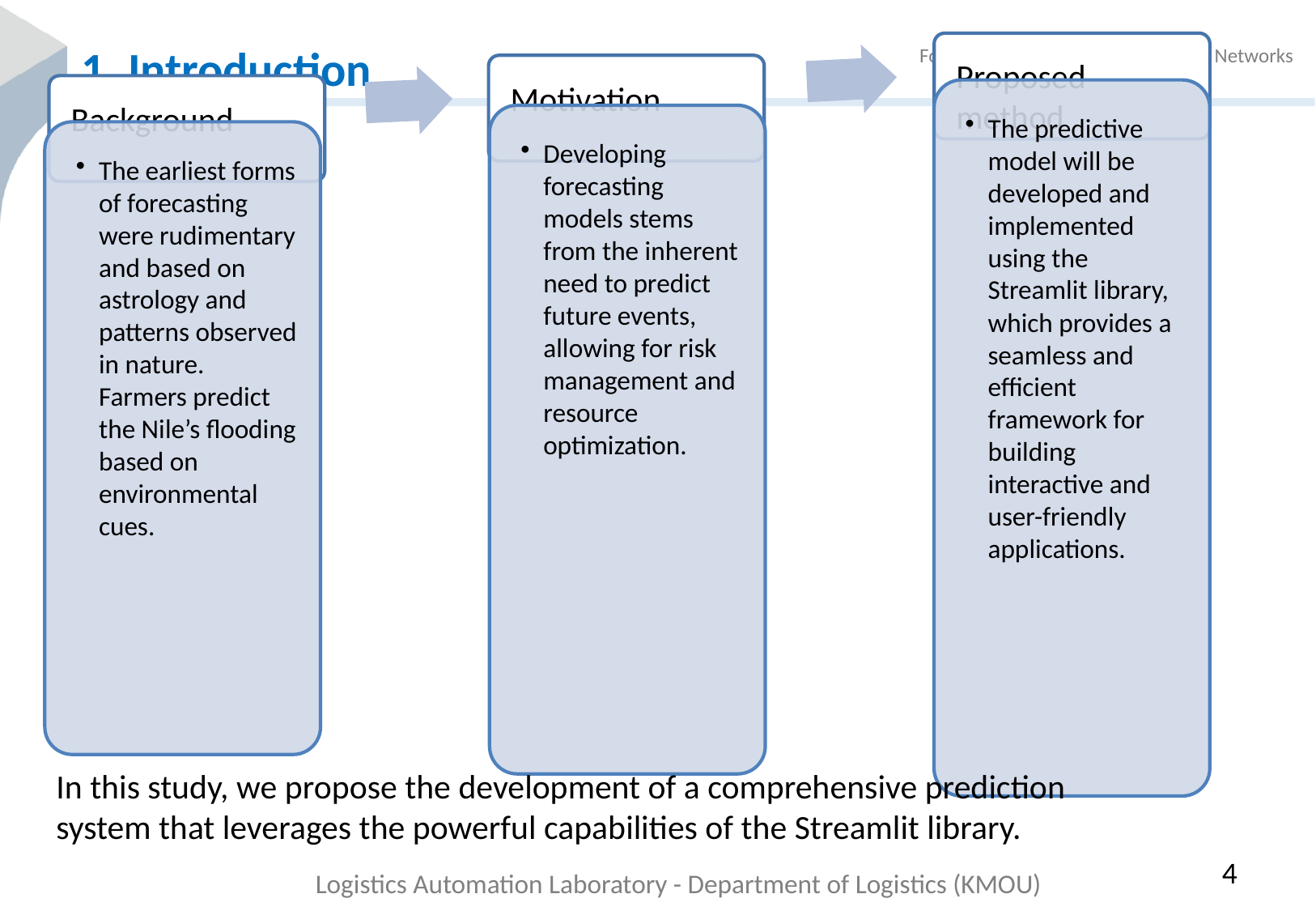

# 1. Introduction
Background
The earliest forms of forecasting were rudimentary and based on astrology and patterns observed in nature. Farmers predict the Nile’s flooding based on environmental cues.

Motivation
Developing forecasting models stems from the inherent need to predict future events, allowing for risk management and resource optimization.

Proposed method
The predictive model will be developed and implemented using the Streamlit library, which provides a seamless and efficient framework for building interactive and user-friendly applications.

In this study, we propose the development of a comprehensive prediction system that leverages the powerful capabilities of the Streamlit library.
4